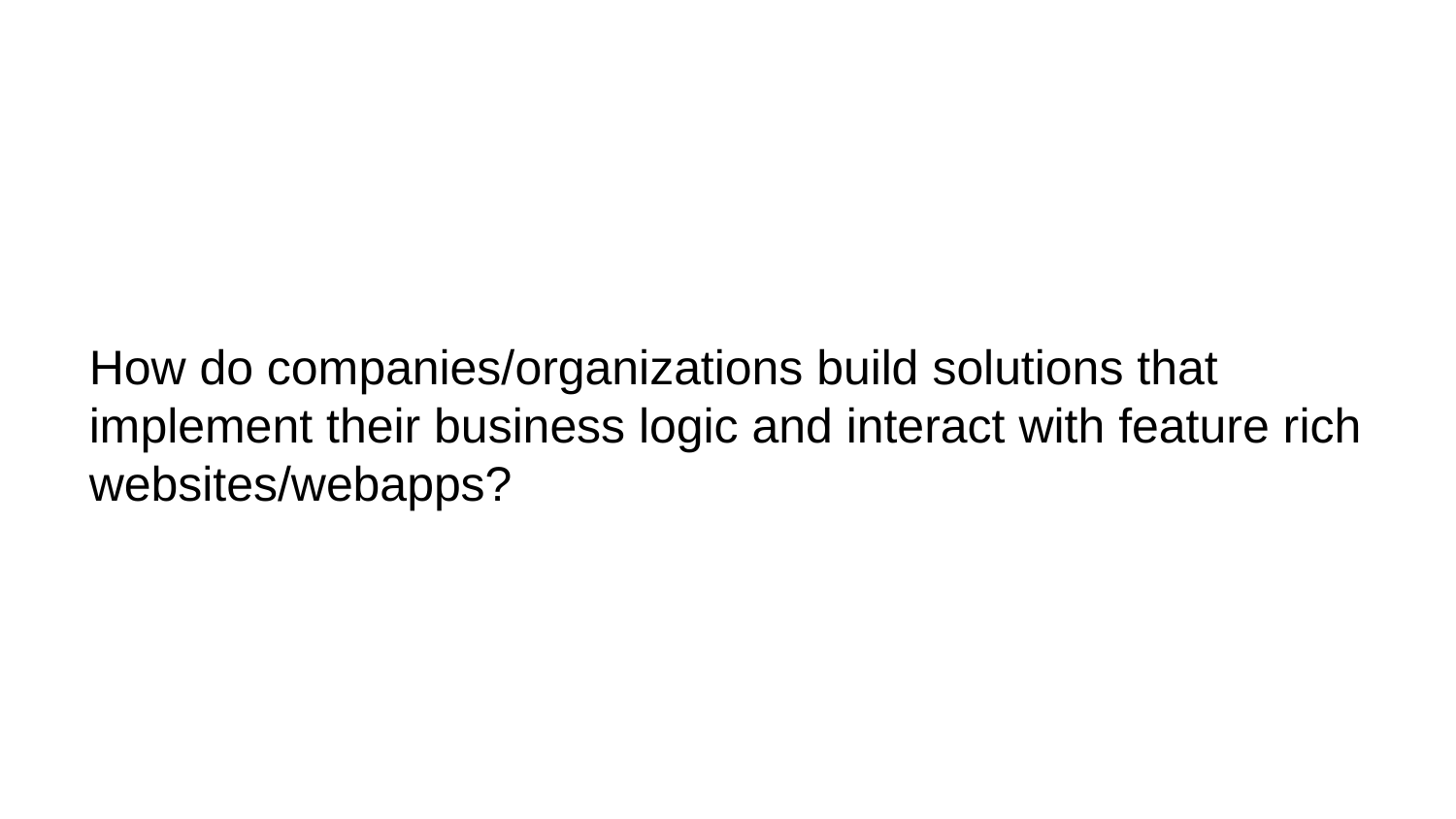

# How do companies/organizations build solutions that implement their business logic and interact with feature rich websites/webapps?